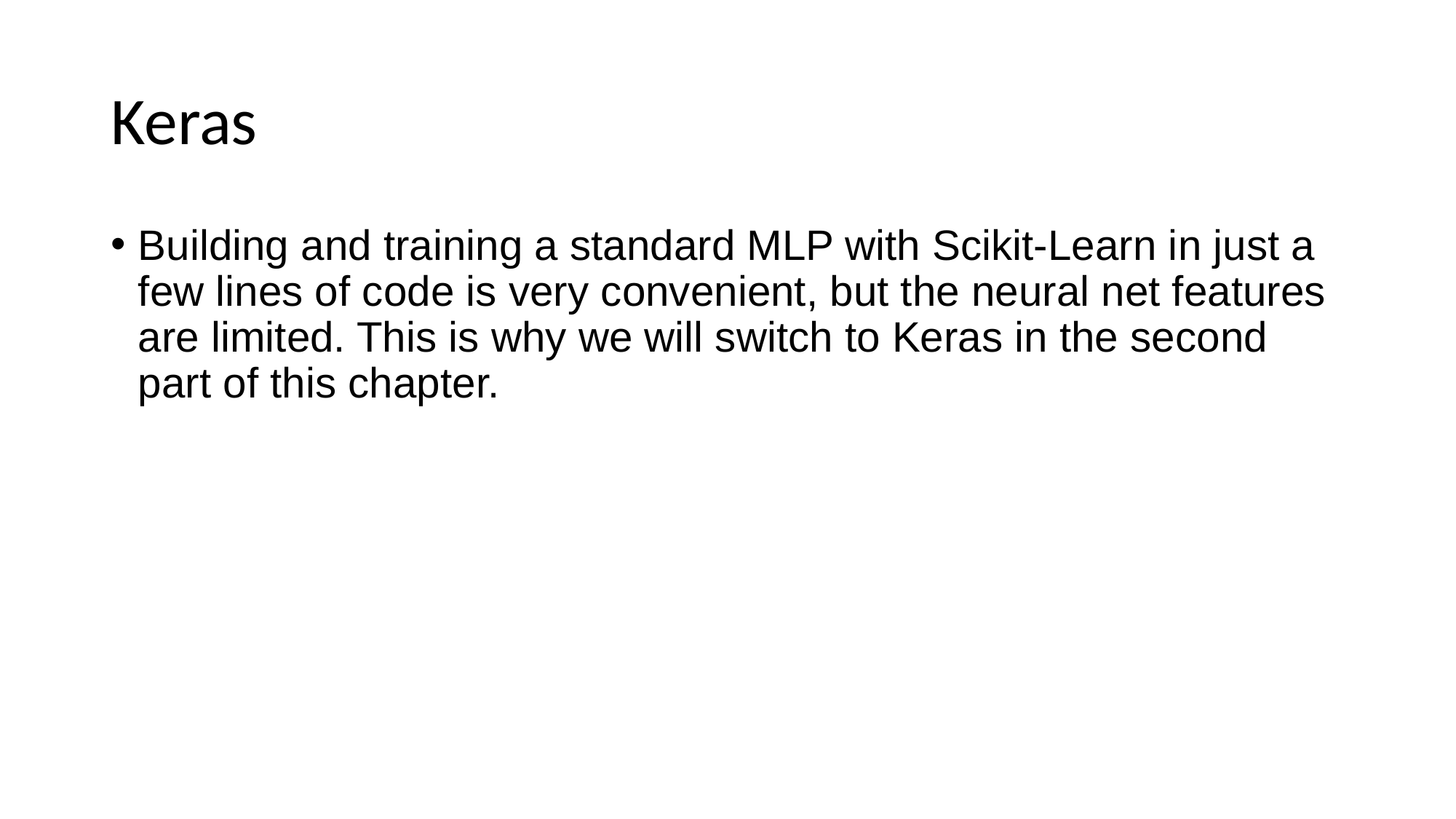

# Keras
Building and training a standard MLP with Scikit-Learn in just a few lines of code is very convenient, but the neural net features are limited. This is why we will switch to Keras in the second part of this chapter.